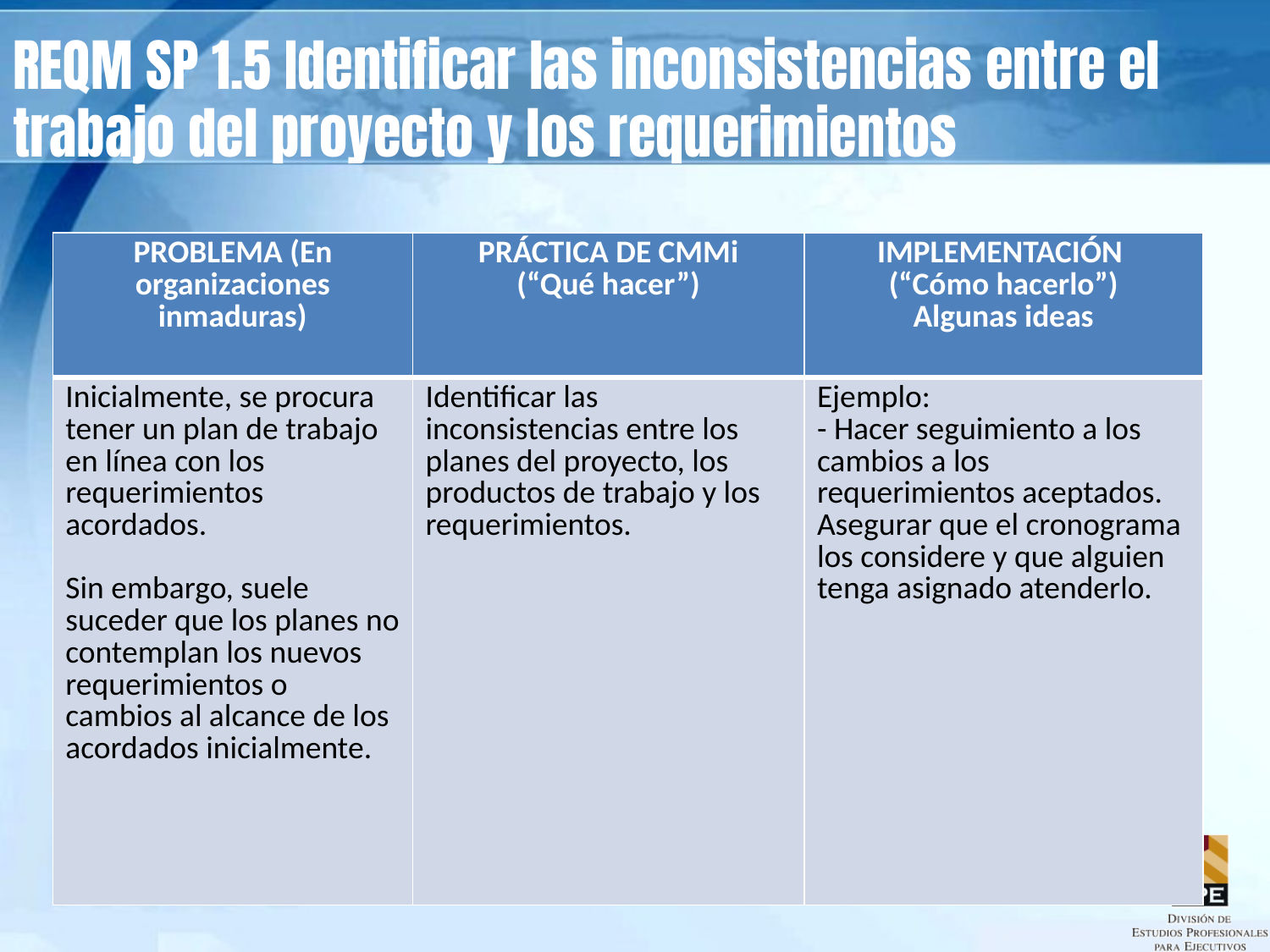

# REQM SP 1.5 Identificar las inconsistencias entre el trabajo del proyecto y los requerimientos
| PROBLEMA (En organizaciones inmaduras) | PRÁCTICA DE CMMi (“Qué hacer”) | IMPLEMENTACIÓN (“Cómo hacerlo”) Algunas ideas |
| --- | --- | --- |
| Inicialmente, se procura tener un plan de trabajo en línea con los requerimientos acordados. Sin embargo, suele suceder que los planes no contemplan los nuevos requerimientos o cambios al alcance de los acordados inicialmente. | Identificar las inconsistencias entre los planes del proyecto, los productos de trabajo y los requerimientos. | Ejemplo: - Hacer seguimiento a los cambios a los requerimientos aceptados. Asegurar que el cronograma los considere y que alguien tenga asignado atenderlo. |